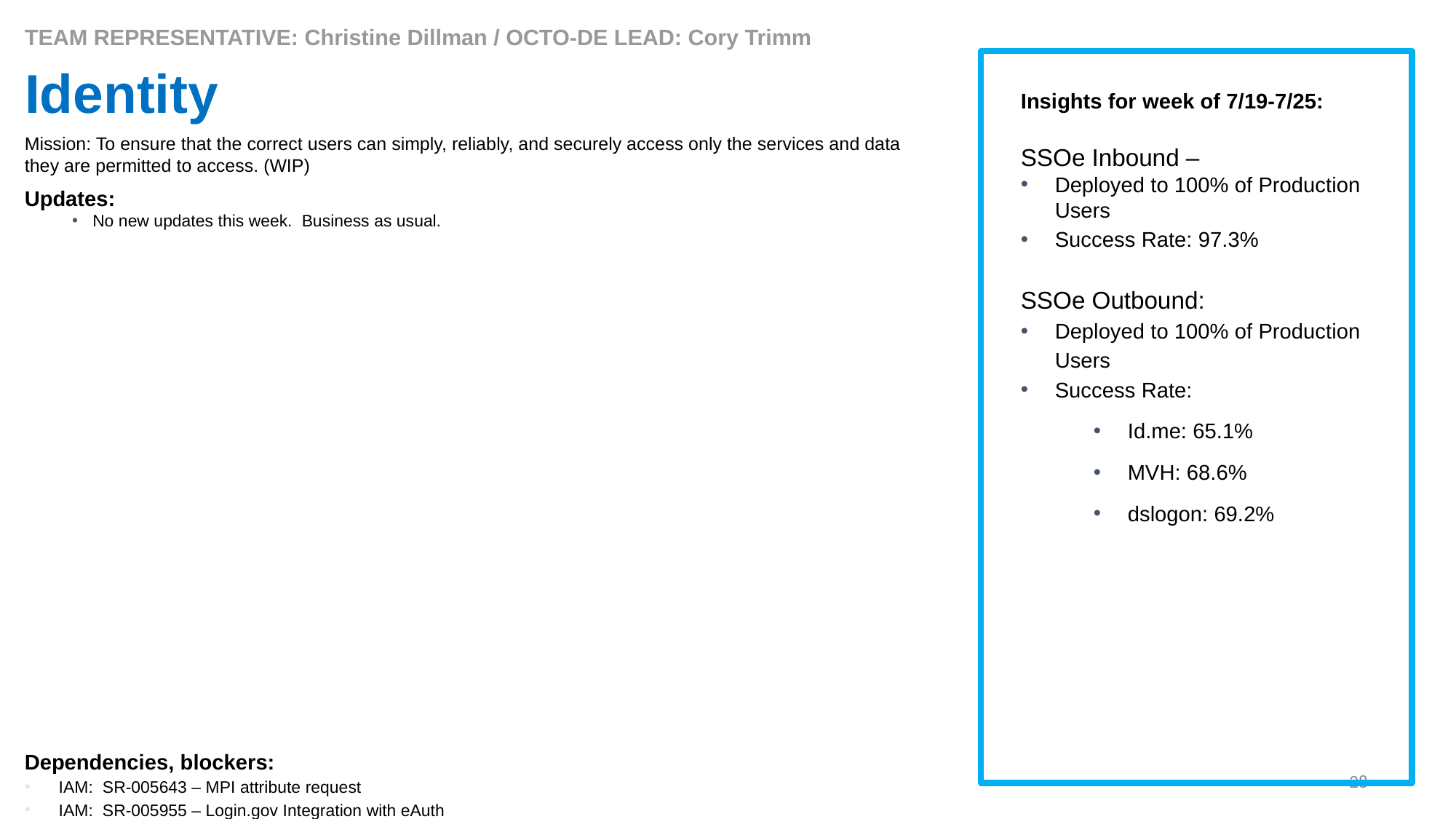

TEAM REPRESENTATIVE: Christine Dillman / OCTO-DE LEAD: Cory Trimm
# Identity
Insights for week of 7/19-7/25:

SSOe Inbound –
Deployed to 100% of Production Users
Success Rate: 97.3%

SSOe Outbound:
Deployed to 100% of Production Users
Success Rate:
Id.me: 65.1%
MVH: 68.6%
dslogon: 69.2%

Mission: To ensure that the correct users can simply, reliably, and securely access only the services and data they are permitted to access. (WIP)
Updates:
No new updates this week.  Business as usual.

Dependencies, blockers:
IAM:  SR-005643 – MPI attribute request
IAM:  SR-005955 – Login.gov Integration with eAuth
ID.me: Login experience improvements are being delayed due to ID.me working on other contracts outside of the VA – Delayed until August
CTO:  Authority to Operate (ATO) for Login.gov
Q&A:

28